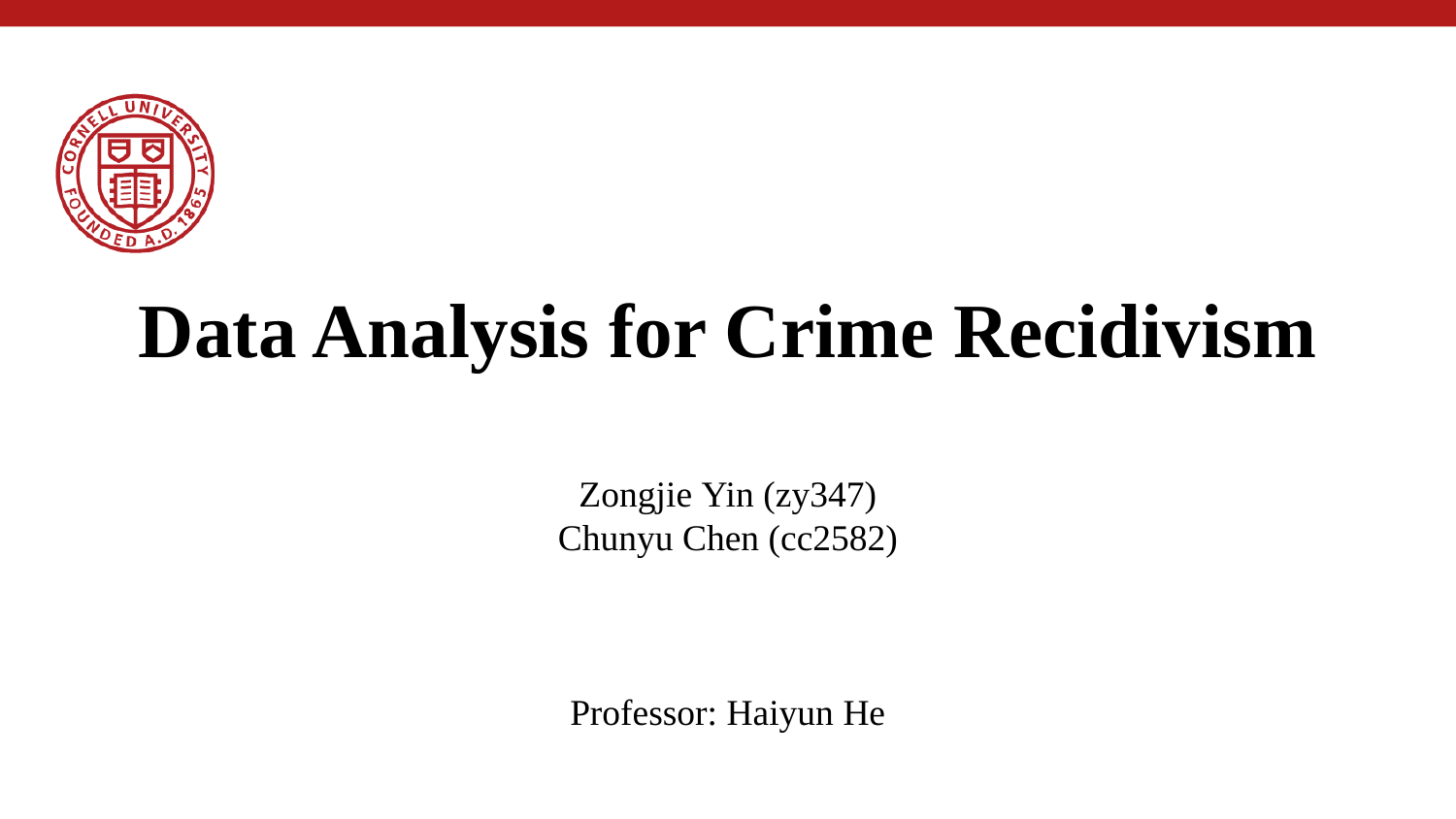

# Data Analysis for Crime Recidivism
Zongjie Yin (zy347)
Chunyu Chen (cc2582)
Professor: Haiyun He